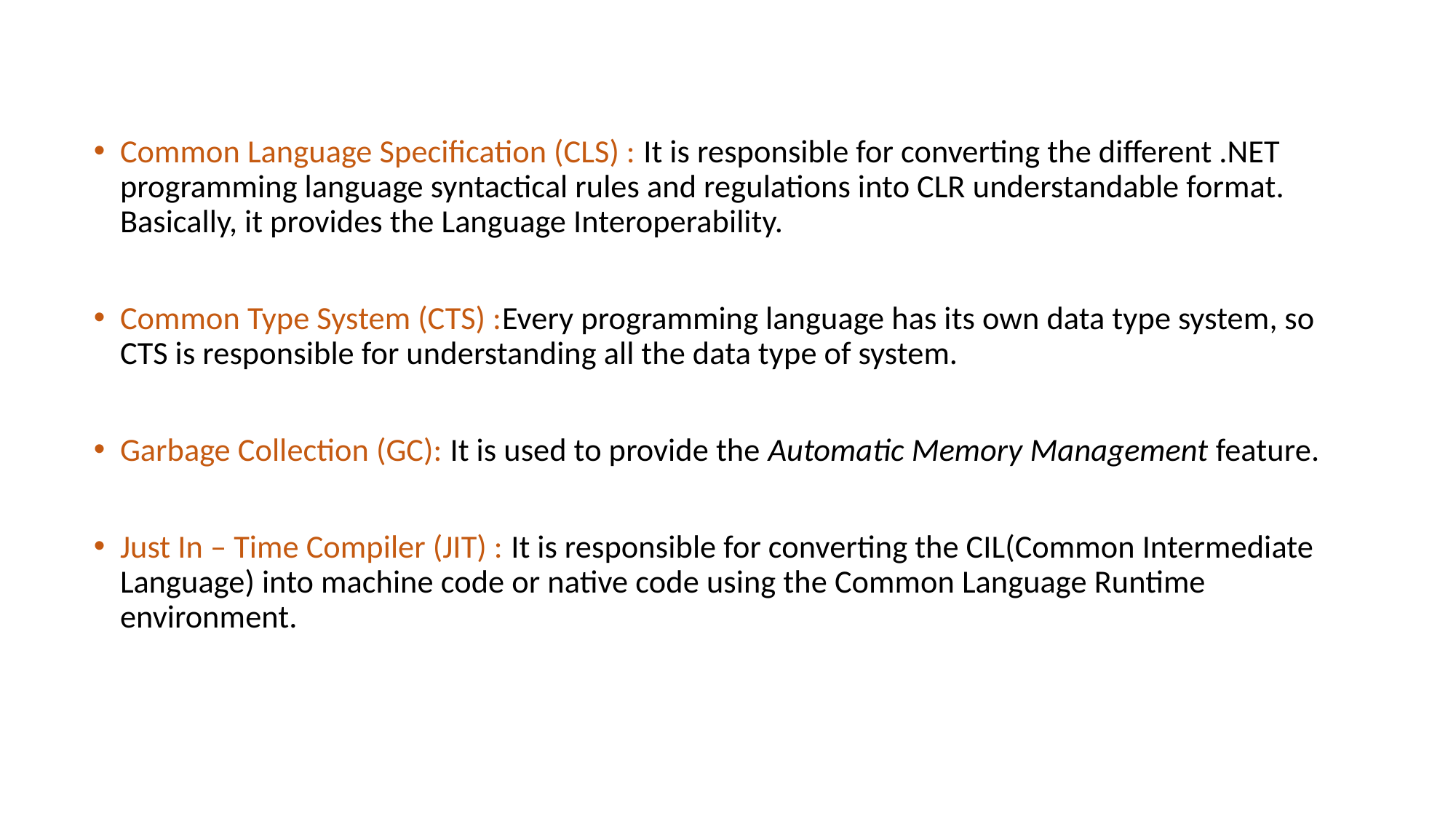

Common Language Specification (CLS) : It is responsible for converting the different .NET programming language syntactical rules and regulations into CLR understandable format. Basically, it provides the Language Interoperability.

Common Type System (CTS) :Every programming language has its own data type system, so CTS is responsible for understanding all the data type of system.

Garbage Collection (GC): It is used to provide the Automatic Memory Management feature.

Just In – Time Compiler (JIT) : It is responsible for converting the CIL(Common Intermediate Language) into machine code or native code using the Common Language Runtime environment.